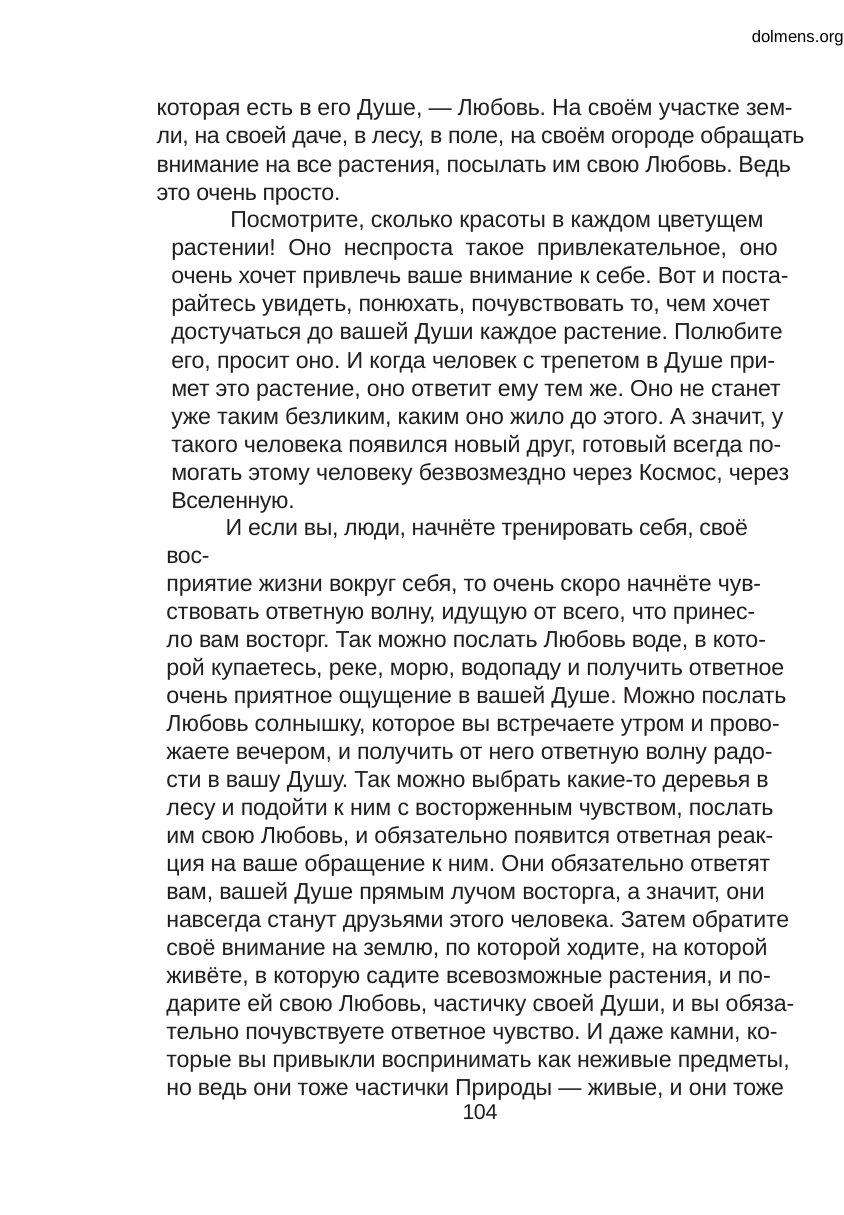

dolmens.org

которая есть в его Душе, — Любовь. На своём участке зем-
ли, на своей даче, в лесу, в поле, на своём огороде обращать
внимание на все растения, посылать им свою Любовь. Ведь
это очень просто.

Посмотрите, сколько красоты в каждом цветущем
растении!  Оно  неспроста  такое  привлекательное,  оно
очень хочет привлечь ваше внимание к себе. Вот и поста-
райтесь увидеть, понюхать, почувствовать то, чем хочет
достучаться до вашей Души каждое растение. Полюбите
его, просит оно. И когда человек с трепетом в Душе при-
мет это растение, оно ответит ему тем же. Оно не станет
уже таким безликим, каким оно жило до этого. А значит, у
такого человека появился новый друг, готовый всегда по-
могать этому человеку безвозмездно через Космос, через
Вселенную.

И если вы, люди, начнёте тренировать себя, своё вос-
приятие жизни вокруг себя, то очень скоро начнёте чув-
ствовать ответную волну, идущую от всего, что принес-
ло вам восторг. Так можно послать Любовь воде, в кото-
рой купаетесь, реке, морю, водопаду и получить ответное
очень приятное ощущение в вашей Душе. Можно послать
Любовь солнышку, которое вы встречаете утром и прово-
жаете вечером, и получить от него ответную волну радо-
сти в вашу Душу. Так можно выбрать какие-то деревья в
лесу и подойти к ним с восторженным чувством, послать
им свою Любовь, и обязательно появится ответная реак-
ция на ваше обращение к ним. Они обязательно ответят
вам, вашей Душе прямым лучом восторга, а значит, они
навсегда станут друзьями этого человека. Затем обратите
своё внимание на землю, по которой ходите, на которой
живёте, в которую садите всевозможные растения, и по-
дарите ей свою Любовь, частичку своей Души, и вы обяза-
тельно почувствуете ответное чувство. И даже камни, ко-
торые вы привыкли воспринимать как неживые предметы,
но ведь они тоже частички Природы — живые, и они тоже

104